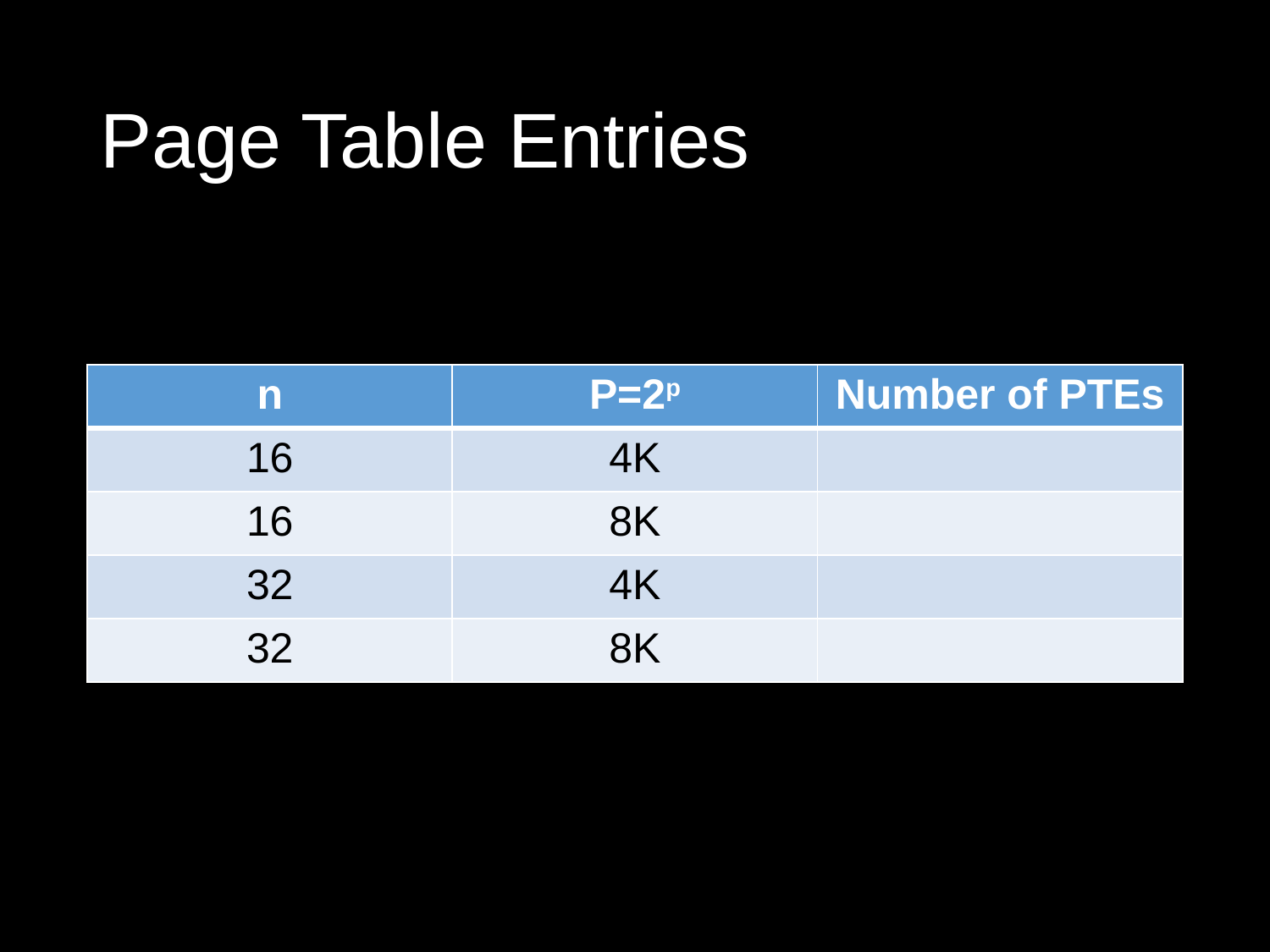

# Page Table Entries
| n | P=2p | Number of PTEs |
| --- | --- | --- |
| 16 | 4K |  |
| 16 | 8K |  |
| 32 | 4K |  |
| 32 | 8K |  |